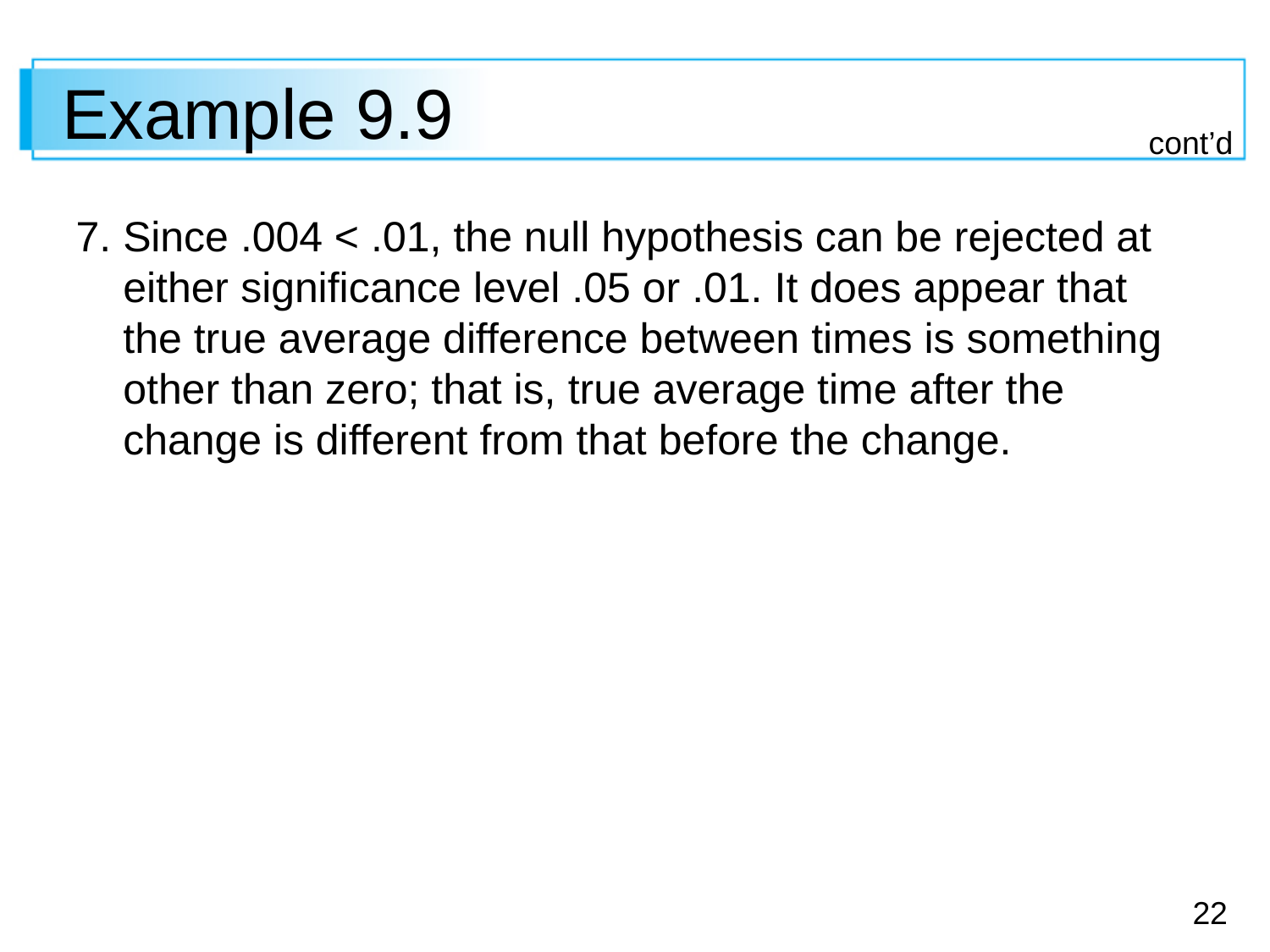

# Example 9.9
cont’d
7. Since .004 < .01, the null hypothesis can be rejected at
    either significance level .05 or .01. It does appear that
    the true average difference between times is something
    other than zero; that is, true average time after the
    change is different from that before the change.